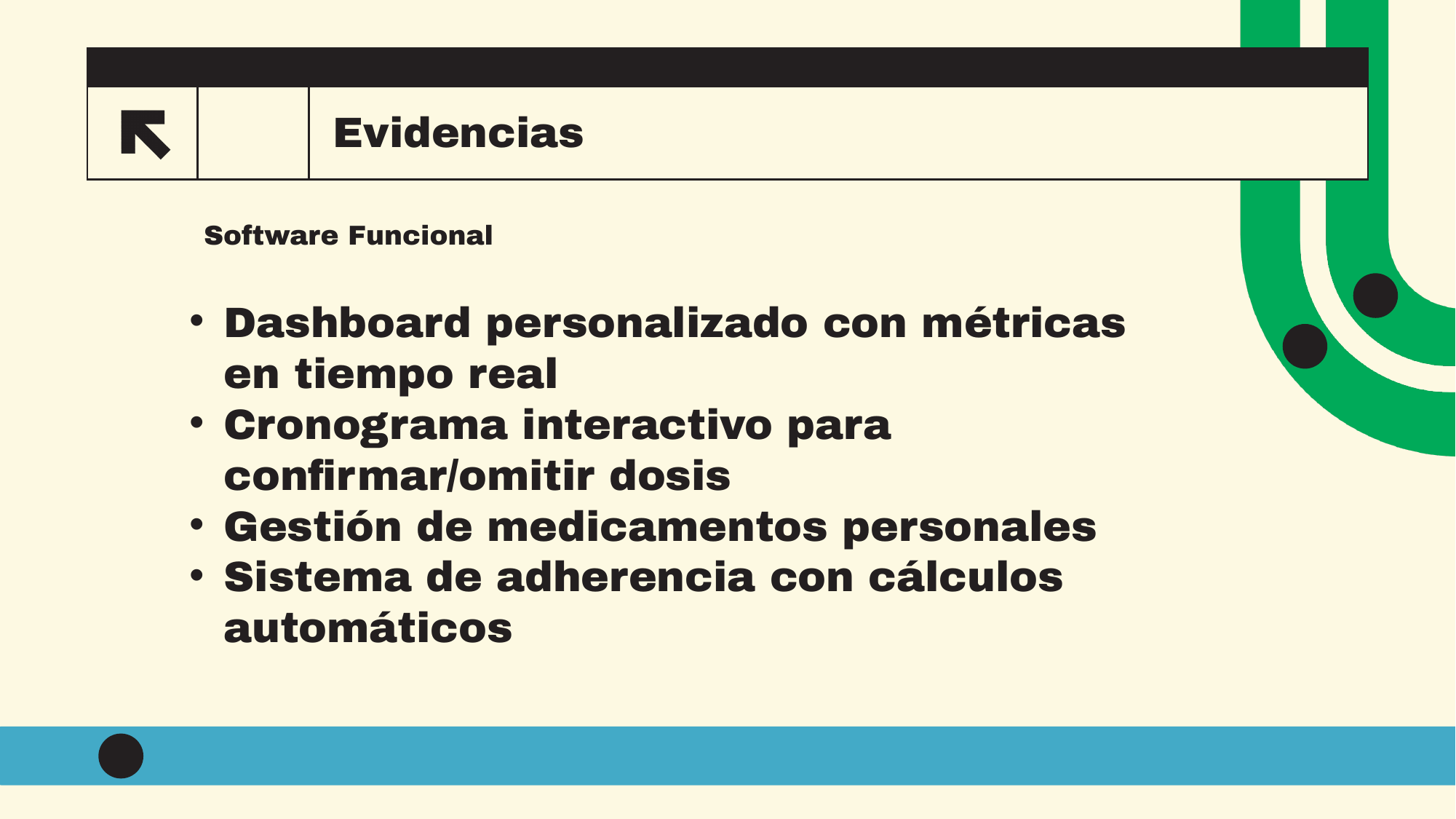

# Evidencias
Software Funcional
Dashboard personalizado con métricas en tiempo real
Cronograma interactivo para confirmar/omitir dosis
Gestión de medicamentos personales
Sistema de adherencia con cálculos automáticos